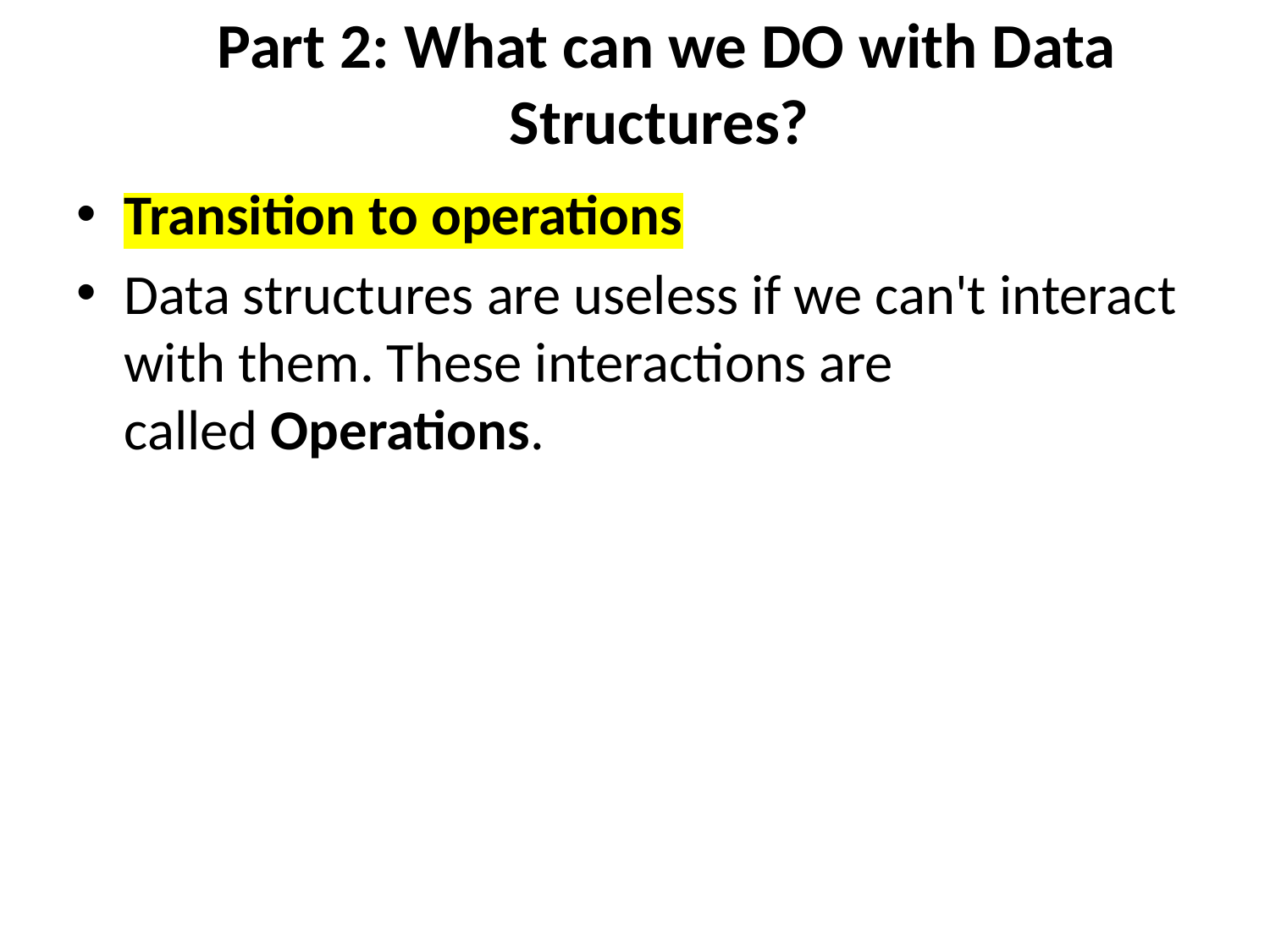

# Part 2: What can we DO with Data Structures?
Transition to operations
Data structures are useless if we can't interact with them. These interactions are called Operations.